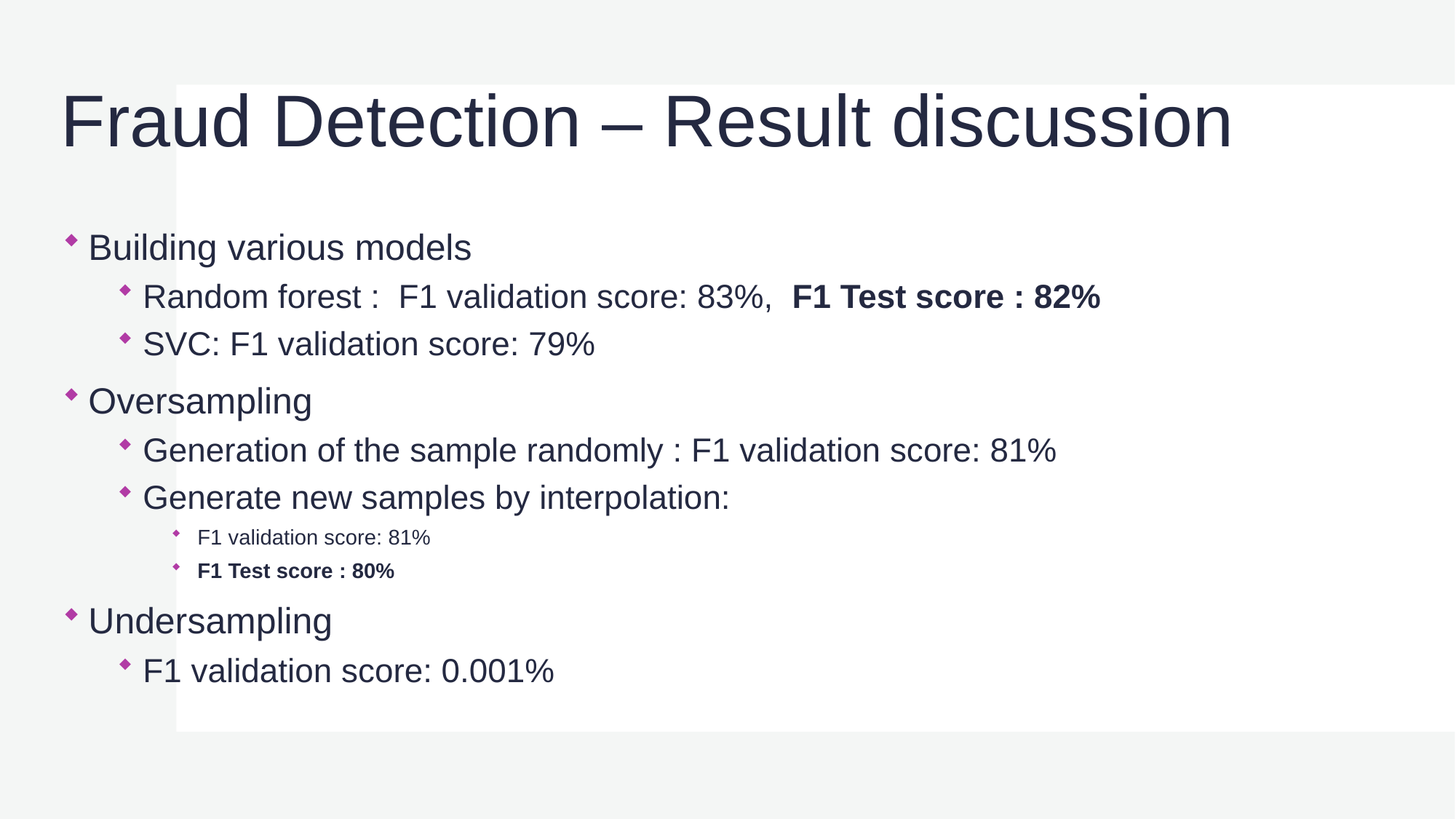

# Fraud Detection – Result discussion
Building various models
Random forest :  F1 validation score: 83%,  F1 Test score : 82%
SVC: F1 validation score: 79%
Oversampling
Generation of the sample randomly : F1 validation score: 81%
Generate new samples by interpolation:
F1 validation score: 81%
F1 Test score : 80%
Undersampling
F1 validation score: 0.001%